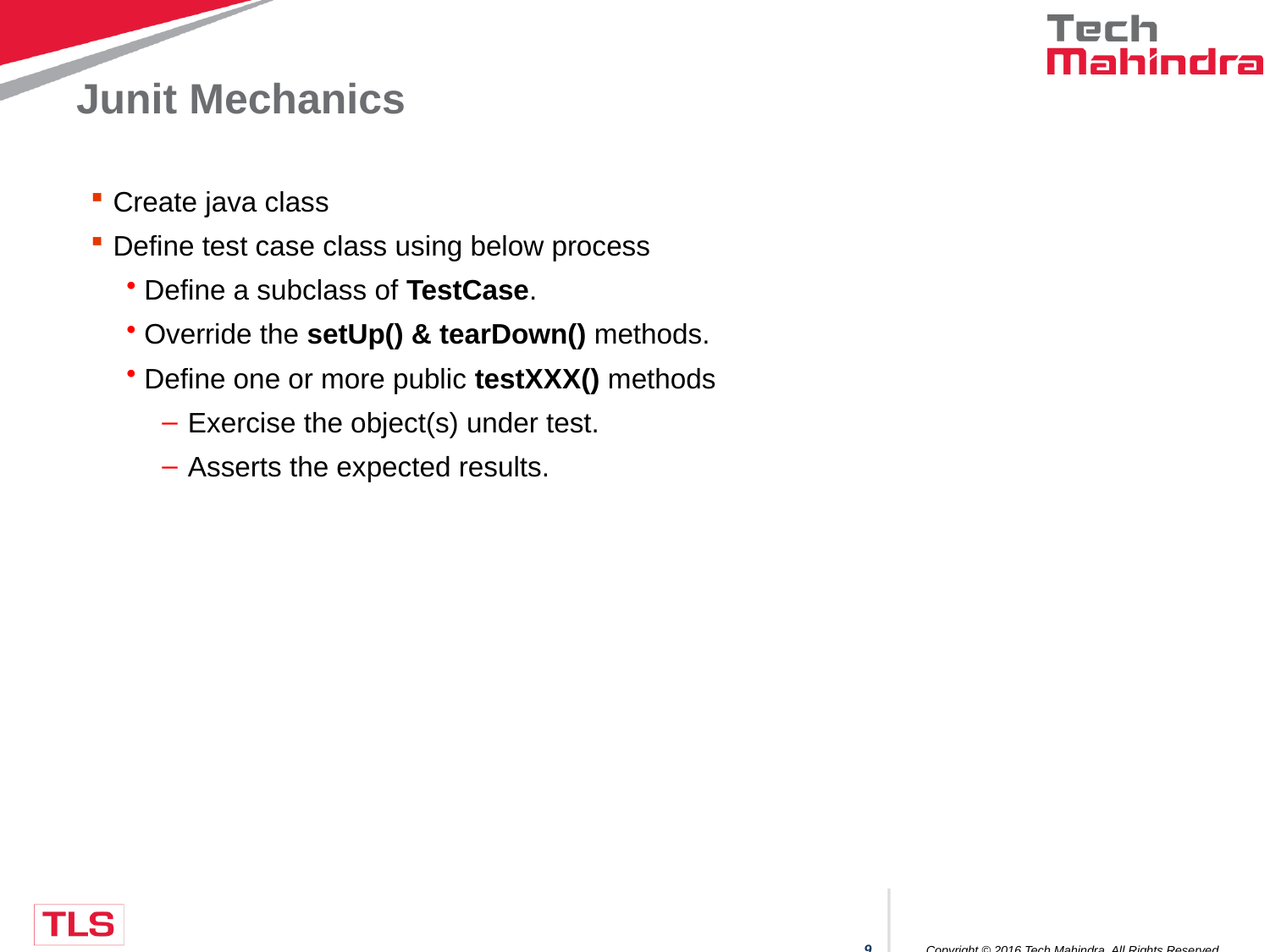

Junit Mechanics
Create java class
Define test case class using below process
Define a subclass of TestCase.
Override the setUp() & tearDown() methods.
Define one or more public testXXX() methods
 Exercise the object(s) under test.
 Asserts the expected results.

Copyright © 2016 Tech Mahindra. All Rights Reserved.